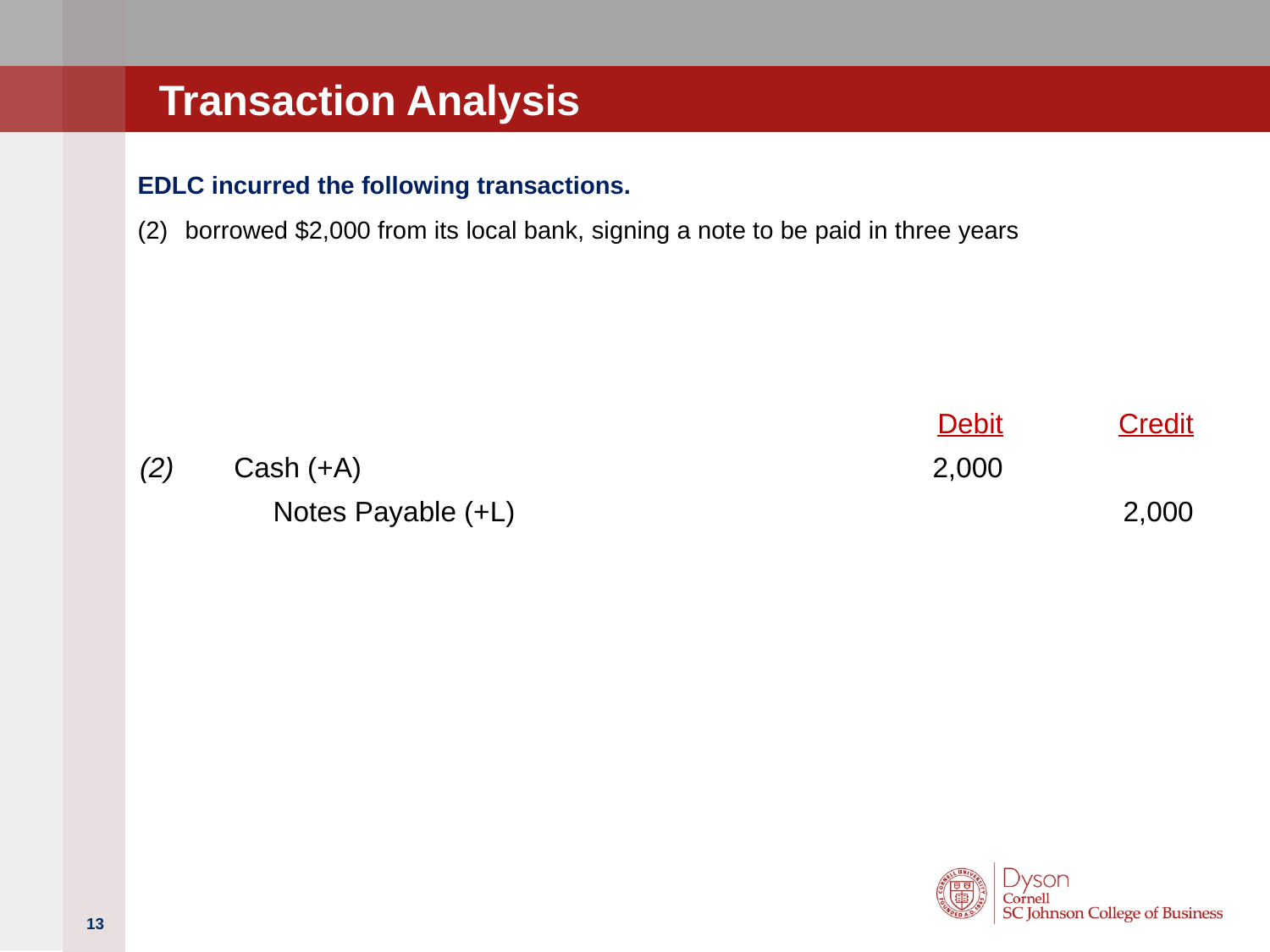

# Transaction Analysis
EDLC incurred the following transactions.
borrowed $2,000 from its local bank, signing a note to be paid in three years

|  |  | Debit | Credit |
| --- | --- | --- | --- |
| (2) | Cash (+A) | 2,000 |  |
|  | Notes Payable (+L) |  | 2,000 |
13